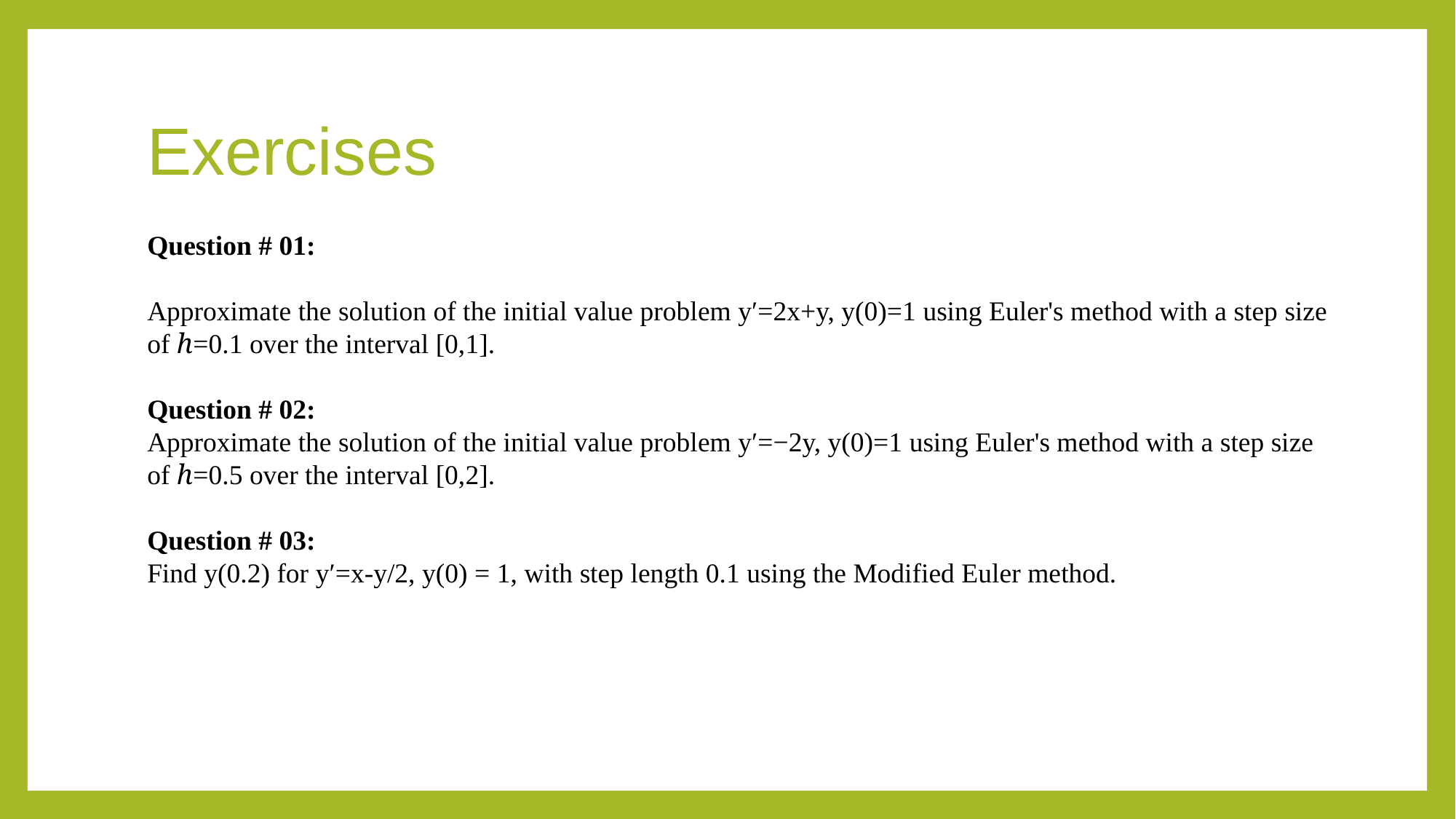

# Exercises

Question # 01:

Approximate the solution of the initial value problem y′=2x+y, y(0)=1 using Euler's method with a step size of ℎ=0.1 over the interval [0,1].

Question # 02:
Approximate the solution of the initial value problem y′=−2y, y(0)=1 using Euler's method with a step size of ℎ=0.5 over the interval [0,2].

Question # 03:
Find y(0.2) for y′=x-y/2, y(0) = 1, with step length 0.1 using the Modified Euler method.